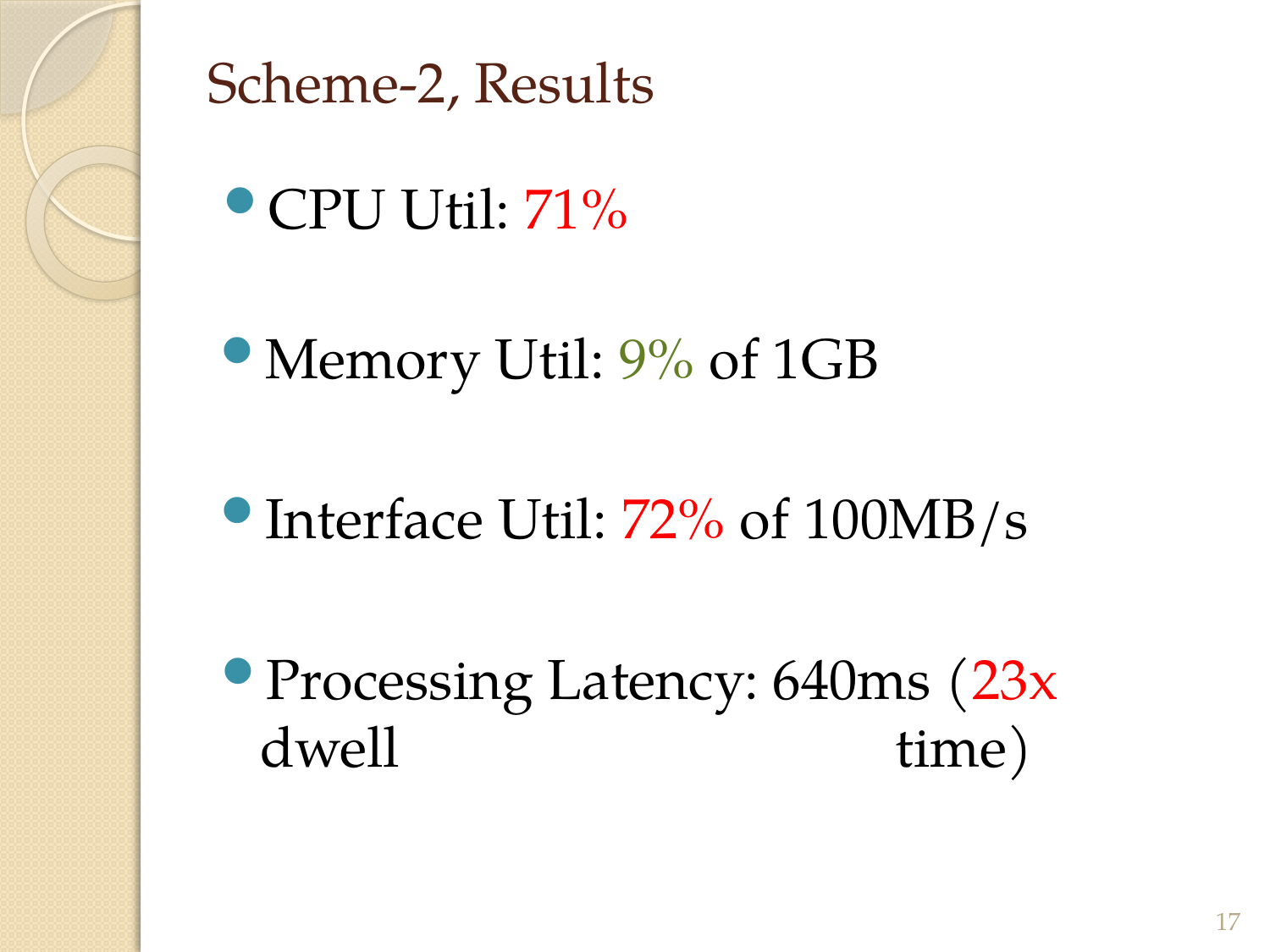

# Scheme-2, Results
CPU Util: 71%

Memory Util: 9% of 1GB

Interface Util: 72% of 100MB/s

Processing Latency: 640ms (23x dwell 				time)
17